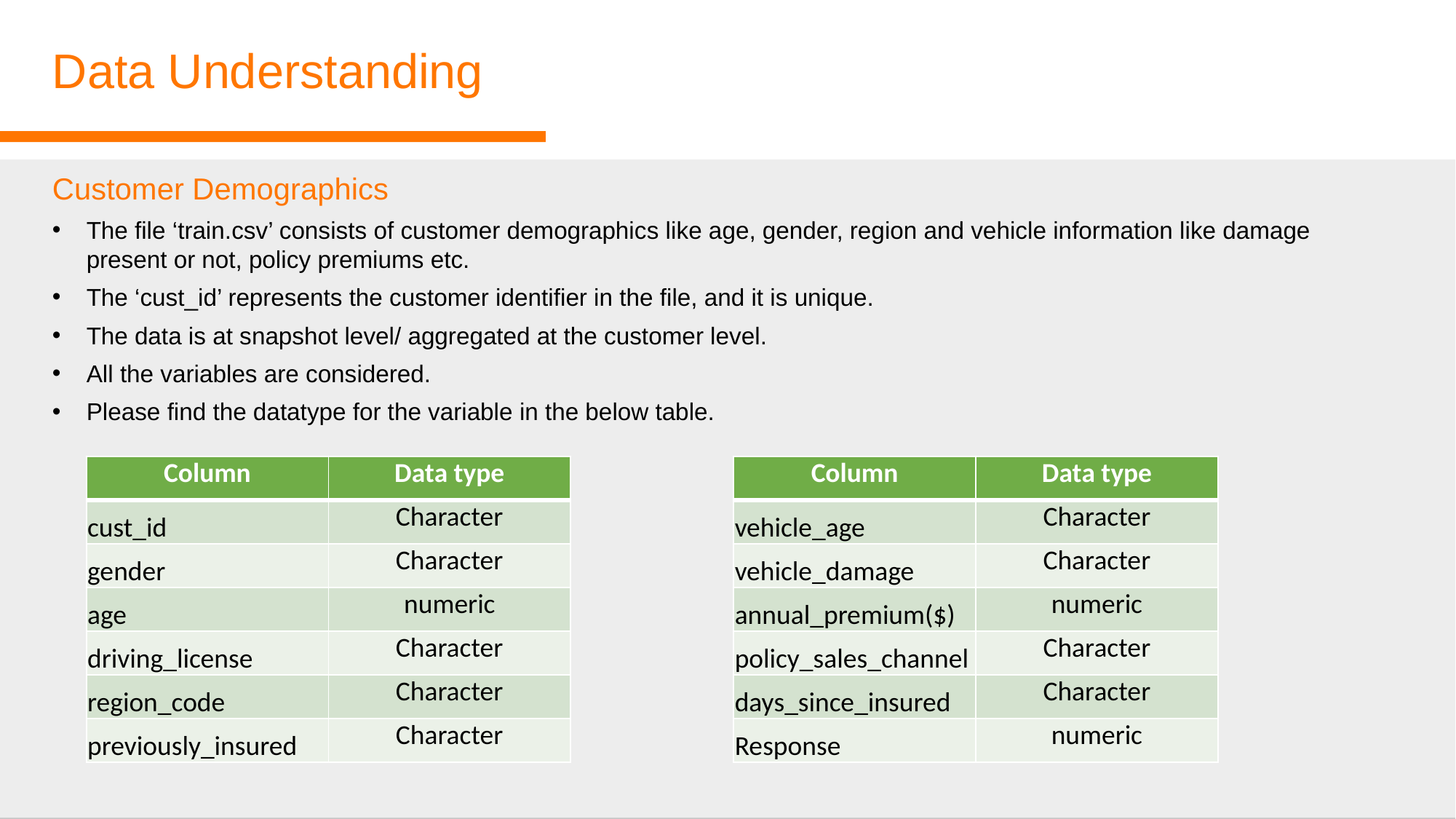

Data Understanding

Customer Demographics
The file ‘train.csv’ consists of customer demographics like age, gender, region and vehicle information like damage present or not, policy premiums etc.
The ‘cust_id’ represents the customer identifier in the file, and it is unique.
The data is at snapshot level/ aggregated at the customer level.
All the variables are considered.
Please find the datatype for the variable in the below table.
| Column | Data type |
| --- | --- |
| cust\_id | Character |
| gender | Character |
| age | numeric |
| driving\_license | Character |
| region\_code | Character |
| previously\_insured | Character |
| Column | Data type |
| --- | --- |
| vehicle\_age | Character |
| vehicle\_damage | Character |
| annual\_premium($) | numeric |
| policy\_sales\_channel | Character |
| days\_since\_insured | Character |
| Response | numeric |